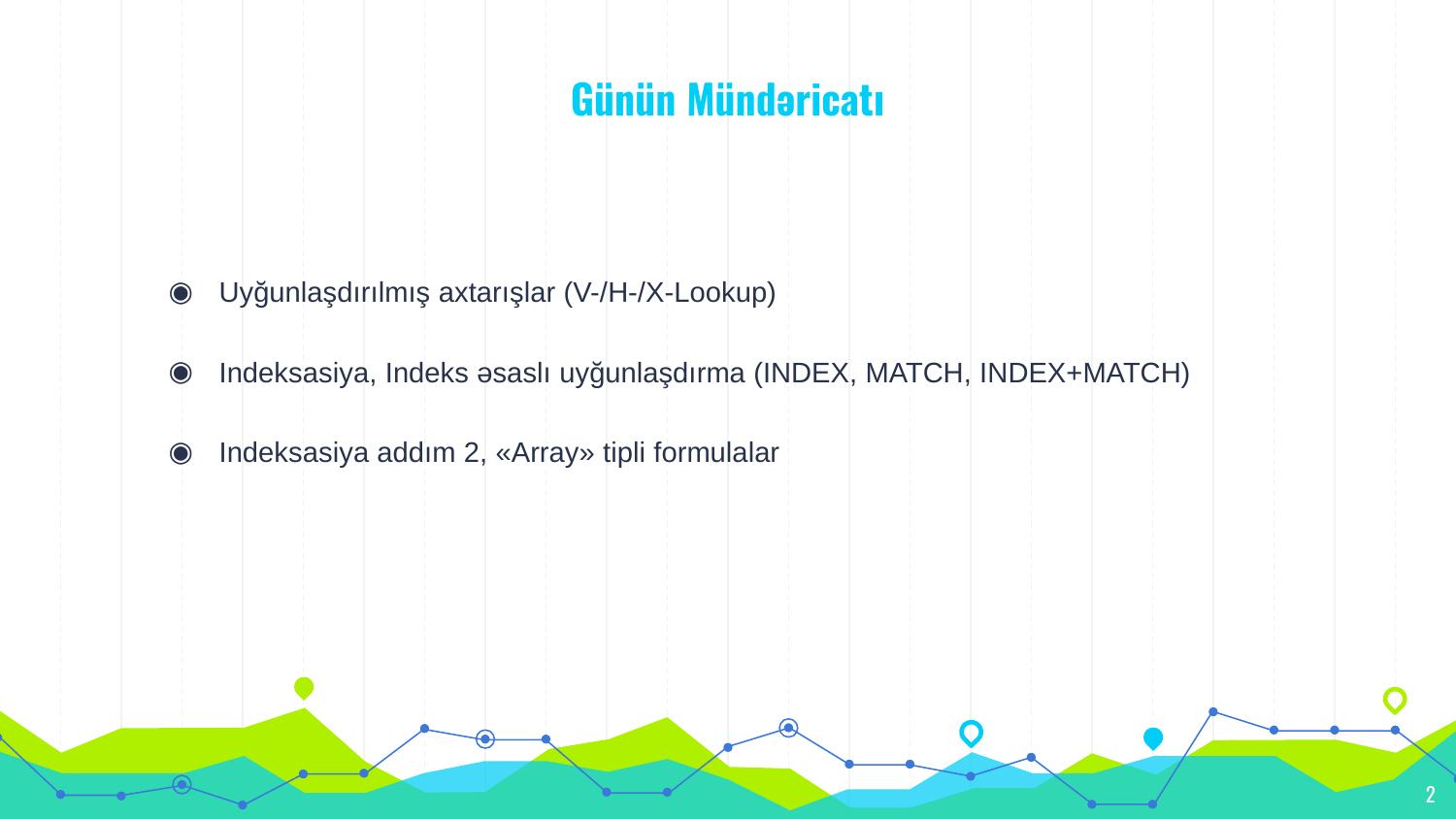

# Günün Mündəricatı
Uyğunlaşdırılmış axtarışlar (V-/H-/X-Lookup)
Indeksasiya, Indeks əsaslı uyğunlaşdırma (INDEX, MATCH, INDEX+MATCH)
Indeksasiya addım 2, «Array» tipli formulalar
2